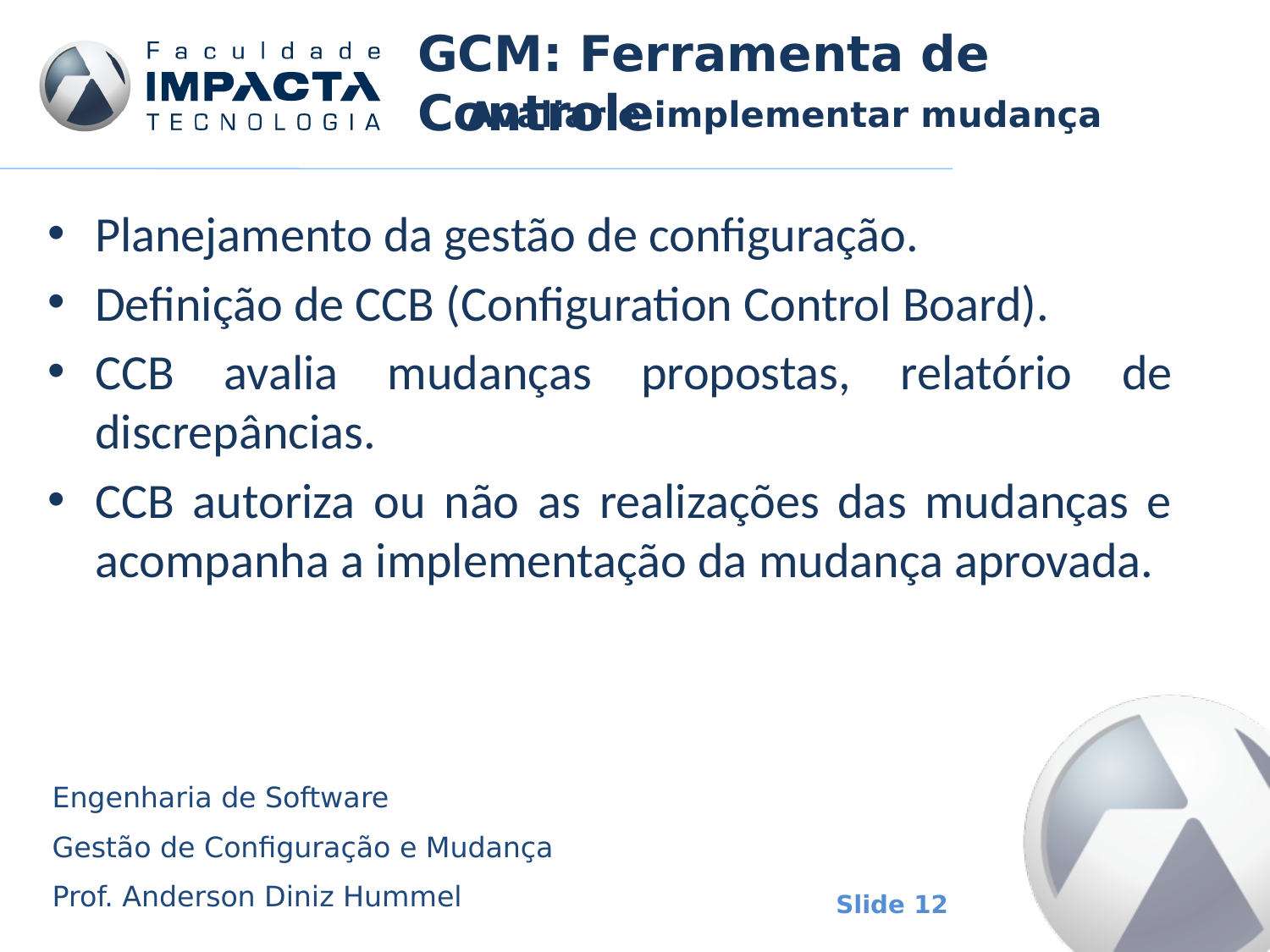

# GCM: Ferramenta de Controle
Avaliar e implementar mudança
Planejamento da gestão de configuração.
Definição de CCB (Configuration Control Board).
CCB avalia mudanças propostas, relatório de discrepâncias.
CCB autoriza ou não as realizações das mudanças e acompanha a implementação da mudança aprovada.

Engenharia de Software
Gestão de Configuração e Mudança

Prof. Anderson Diniz Hummel